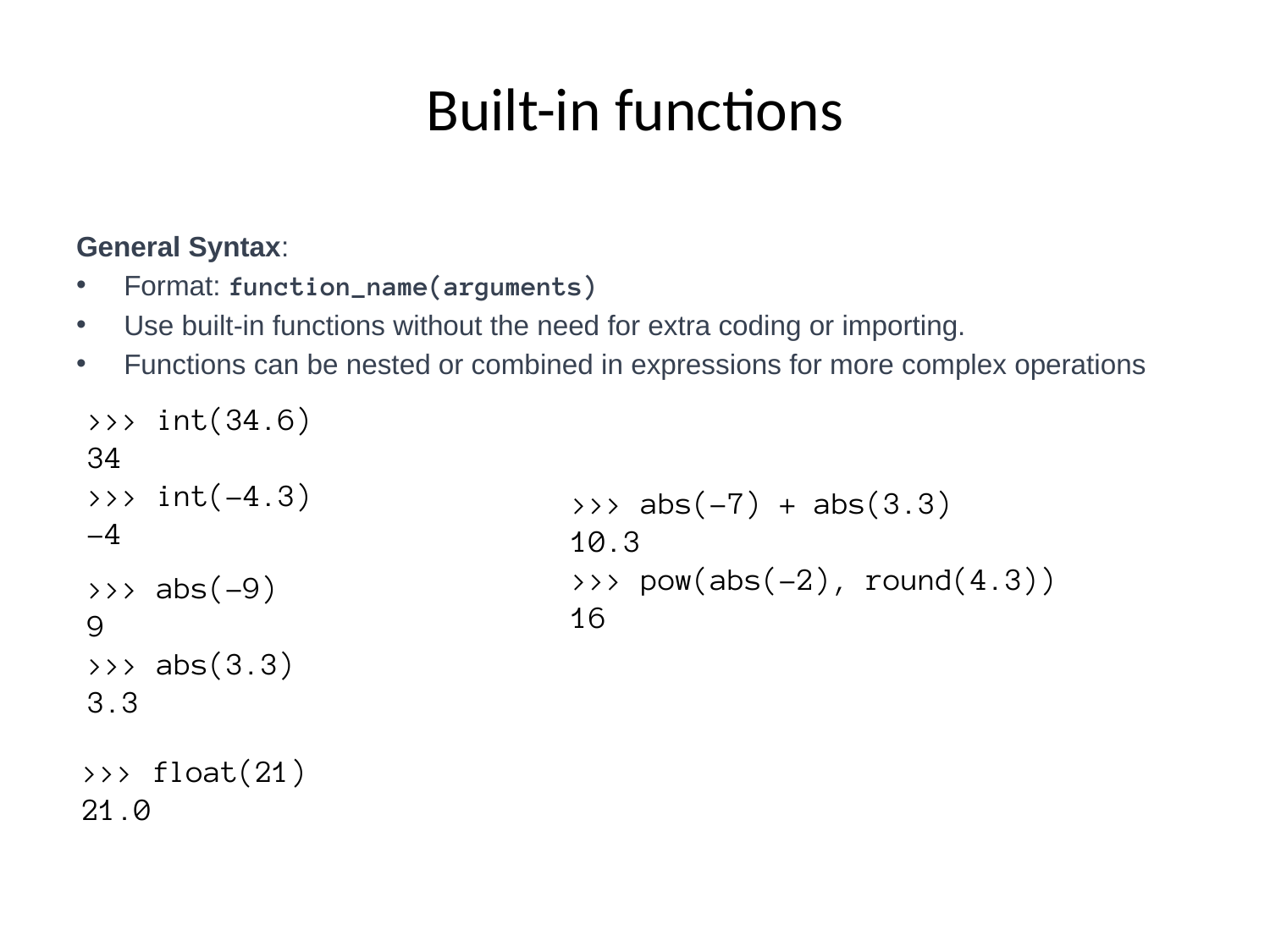

# Built-in functions
General Syntax:
Format: function_name(arguments)
Use built-in functions without the need for extra coding or importing.
Functions can be nested or combined in expressions for more complex operations

>>> int(34.6)
34
>>> int(-4.3)
-4
>>> abs(-7) + abs(3.3)
10.3
>>> pow(abs(-2), round(4.3))
16
>>> abs(-9)
9
>>> abs(3.3)
3.3
>>> float(21)
21.0